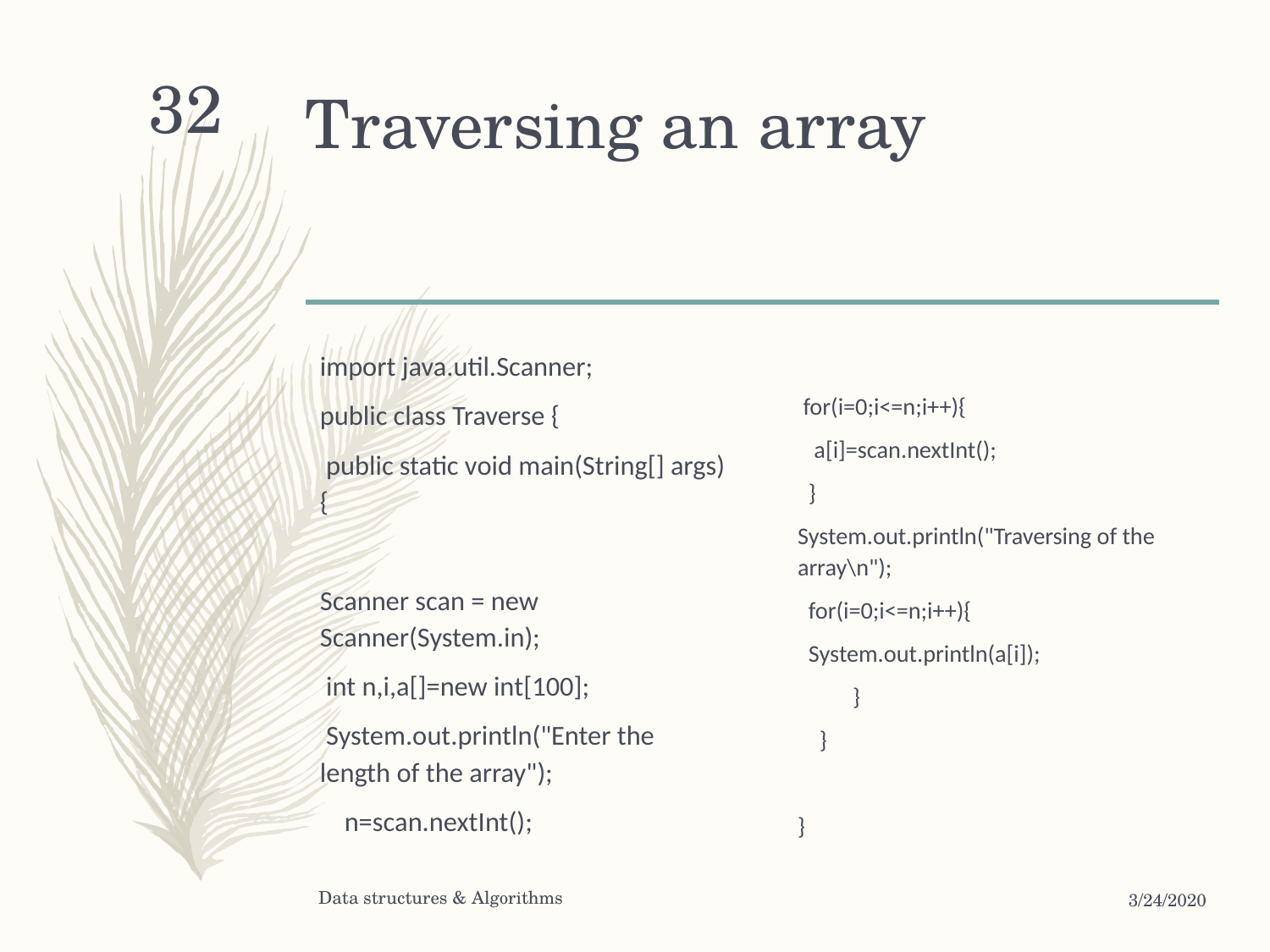

# Traversing an array
32
import java.util.Scanner;
public class Traverse {
 public static void main(String[] args) {

Scanner scan = new Scanner(System.in);
 int n,i,a[]=new int[100];
 System.out.println("Enter the length of the array");
    n=scan.nextInt();

 for(i=0;i<=n;i++){
   a[i]=scan.nextInt();
  }
System.out.println("Traversing of the array\n");
  for(i=0;i<=n;i++){
  System.out.println(a[i]);
          }
    }

}
Data structures & Algorithms
3/24/2020